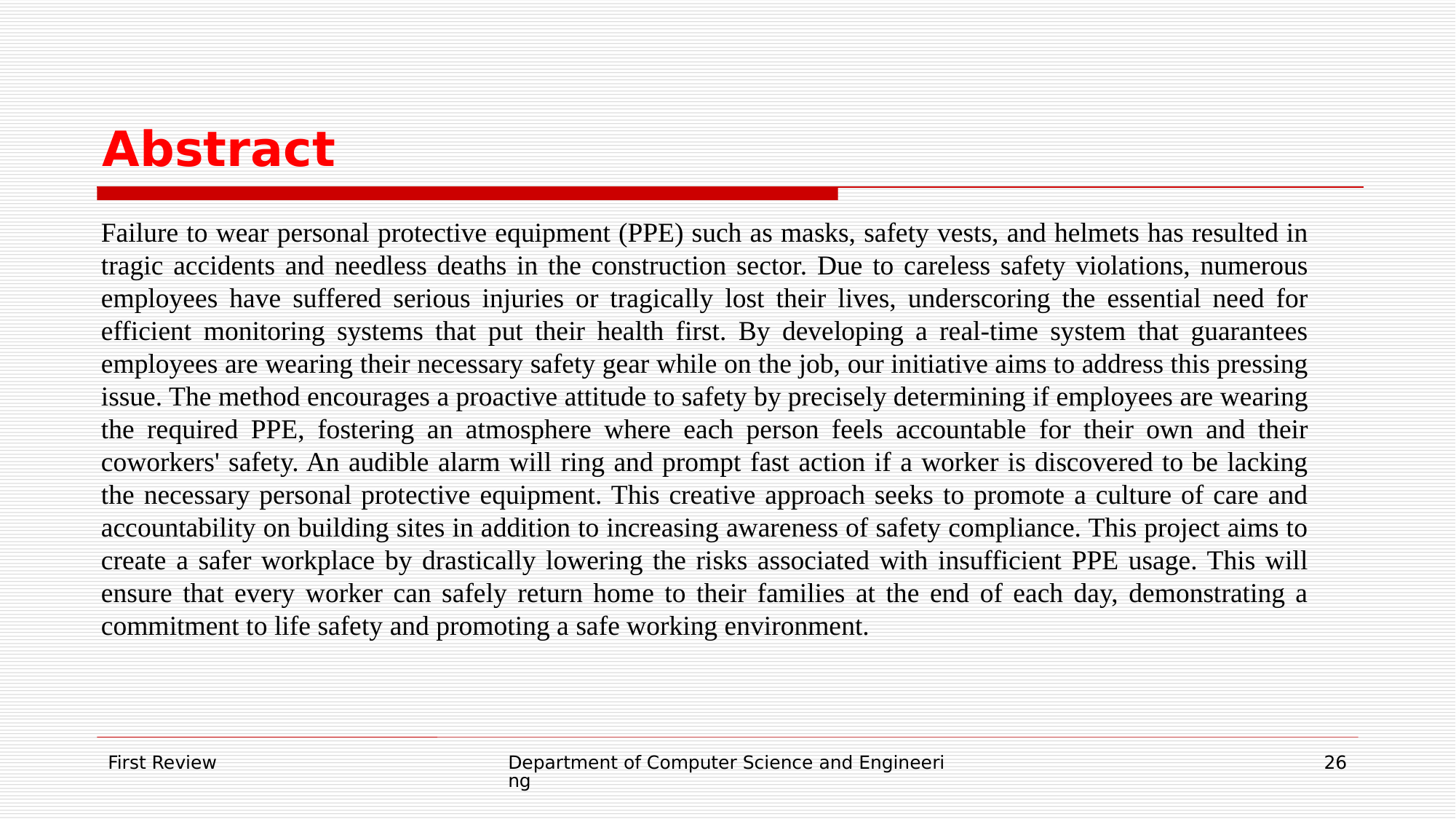

# Abstract
Failure to wear personal protective equipment (PPE) such as masks, safety vests, and helmets has resulted in tragic accidents and needless deaths in the construction sector. Due to careless safety violations, numerous employees have suffered serious injuries or tragically lost their lives, underscoring the essential need for efficient monitoring systems that put their health first. By developing a real-time system that guarantees employees are wearing their necessary safety gear while on the job, our initiative aims to address this pressing issue. The method encourages a proactive attitude to safety by precisely determining if employees are wearing the required PPE, fostering an atmosphere where each person feels accountable for their own and their coworkers' safety. An audible alarm will ring and prompt fast action if a worker is discovered to be lacking the necessary personal protective equipment. This creative approach seeks to promote a culture of care and accountability on building sites in addition to increasing awareness of safety compliance. This project aims to create a safer workplace by drastically lowering the risks associated with insufficient PPE usage. This will ensure that every worker can safely return home to their families at the end of each day, demonstrating a commitment to life safety and promoting a safe working environment.

First Review
Department of Computer Science and Engineering
26